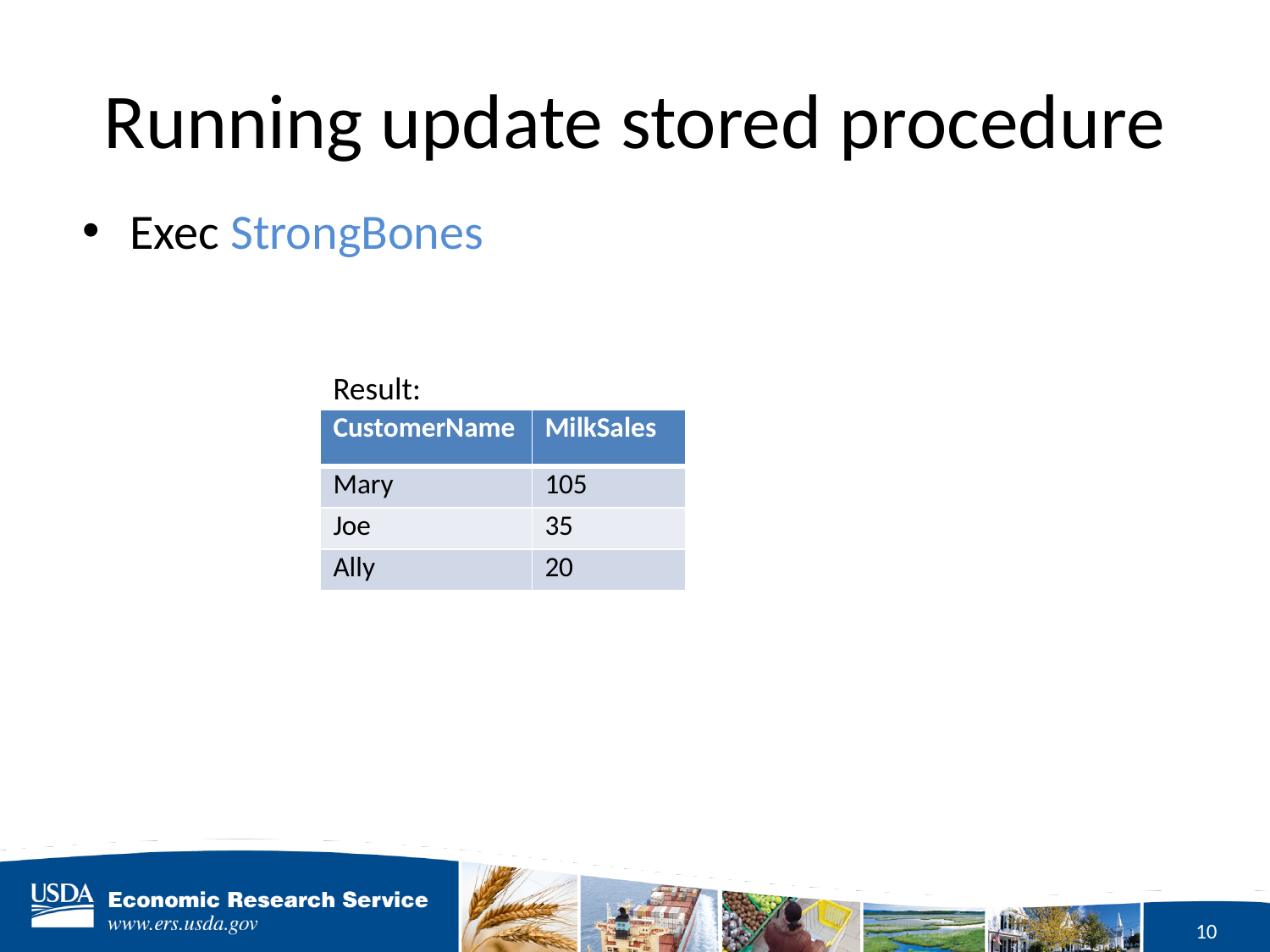

# Running update stored procedure
Exec StrongBones
Result:
| CustomerName | MilkSales |
| --- | --- |
| Mary | 105 |
| Joe | 35 |
| Ally | 20 |